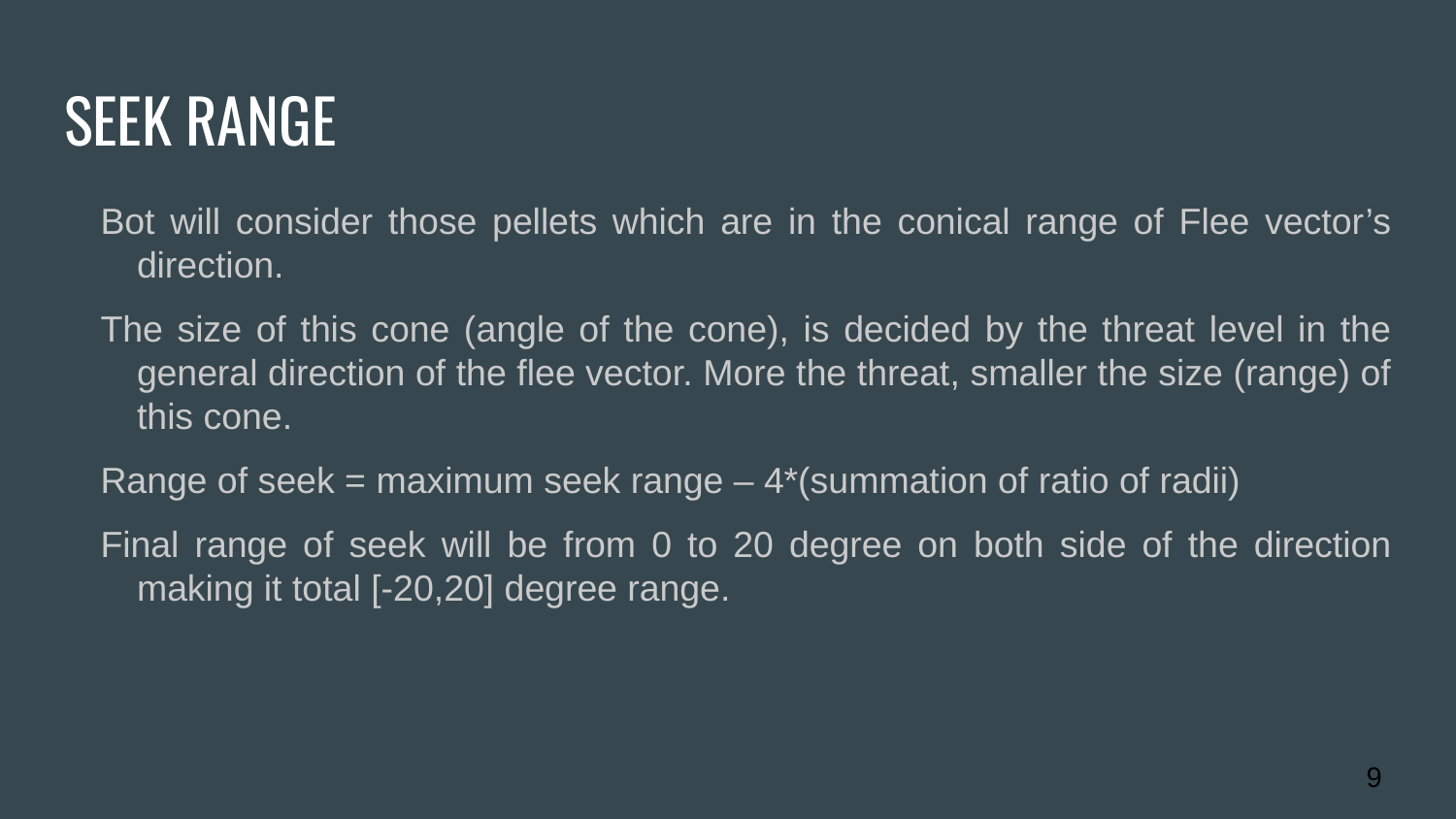

# SEEK RANGE
Bot will consider those pellets which are in the conical range of Flee vector’s direction.
The size of this cone (angle of the cone), is decided by the threat level in the general direction of the flee vector. More the threat, smaller the size (range) of this cone.
Range of seek = maximum seek range – 4*(summation of ratio of radii)
Final range of seek will be from 0 to 20 degree on both side of the direction making it total [-20,20] degree range.
9